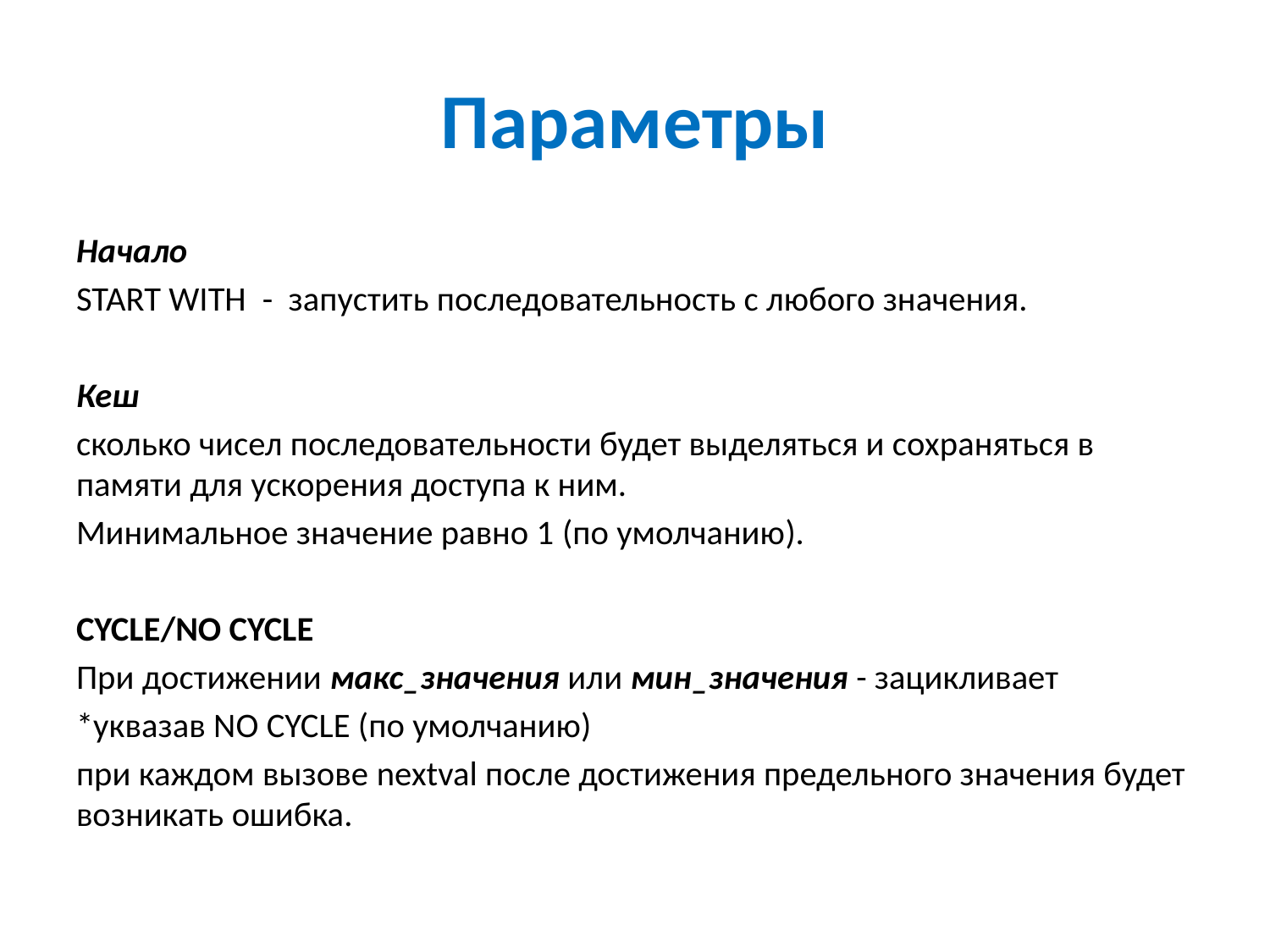

# Параметры
Начало
START WITH  -  запустить последовательность с любого значения.

Кеш
сколько чисел последовательности будет выделяться и сохраняться в памяти для ускорения доступа к ним.
Минимальное значение равно 1 (по умолчанию).

CYCLE/NO CYCLE
При достижении макс_значения или мин_значения - зацикливает
*уквазав NO CYCLE (по умолчанию)
при каждом вызове nextval после достижения предельного значения будет возникать ошибка.